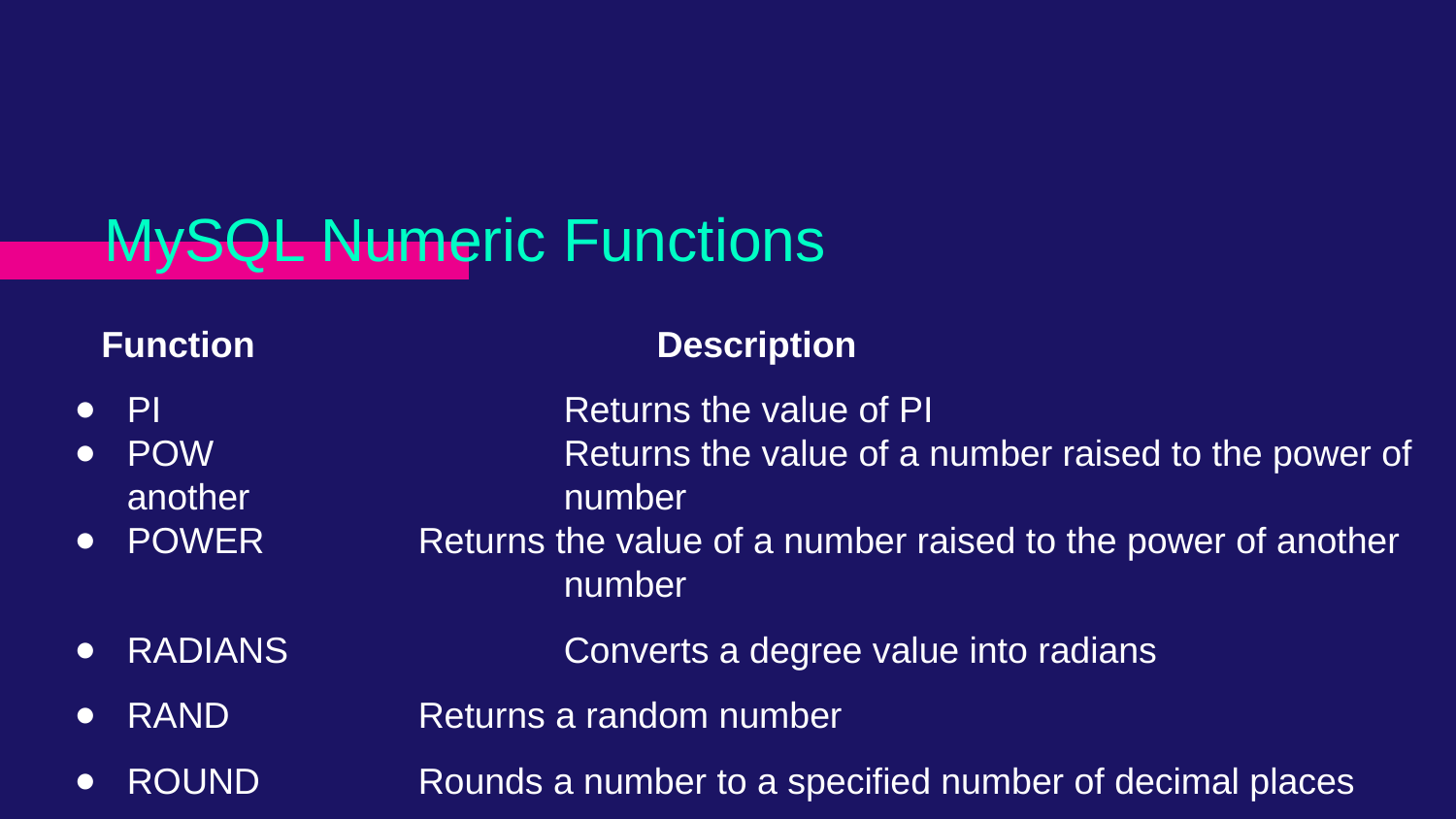

# MySQL Numeric Functions
   Function			Description
PI			Returns the value of PI
POW			Returns the value of a number raised to the power of another 			number
POWER		Returns the value of a number raised to the power of another 			number
RADIANS		Converts a degree value into radians
RAND		Returns a random number
ROUND		Rounds a number to a specified number of decimal places